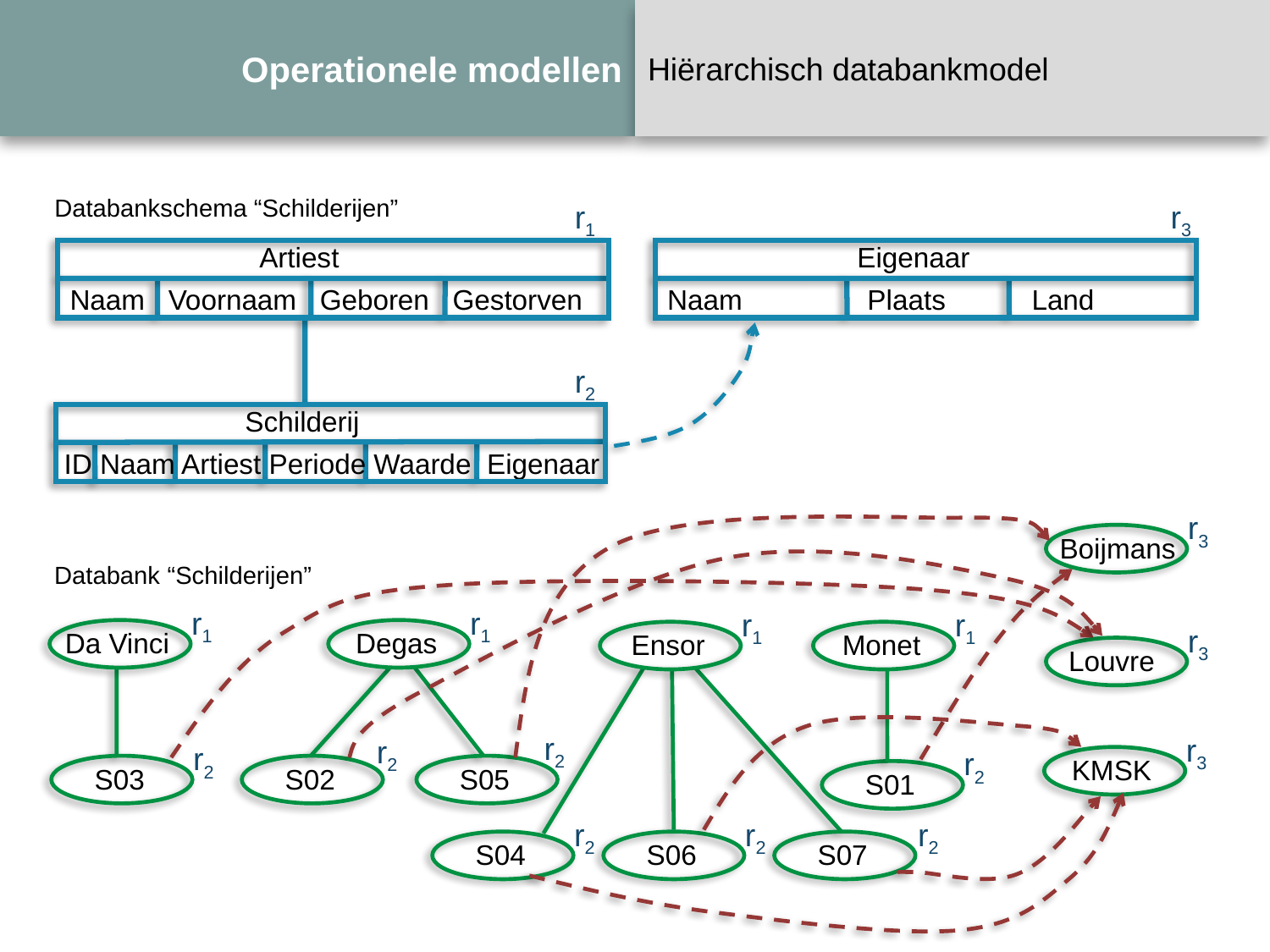

# Operationele modellen
Hiërarchisch databankmodel
Databankschema “Schilderijen”
r1
r3
Artiest
Eigenaar

Naam   Voornaam   Geboren   Gestorven
Naam                Plaats           Land

r2
Schilderij

ID Naam Artiest Periode Waarde  Eigenaar

r3

Boijmans

Databank “Schilderijen”

r1
r1
r1
r1
r3
Da Vinci
Degas

Ensor
Monet

Louvre

r2
r3
r2
r2
r2
KMSK

S03
S02
S05

S01

r2
r2
r2
S04
S06
S07